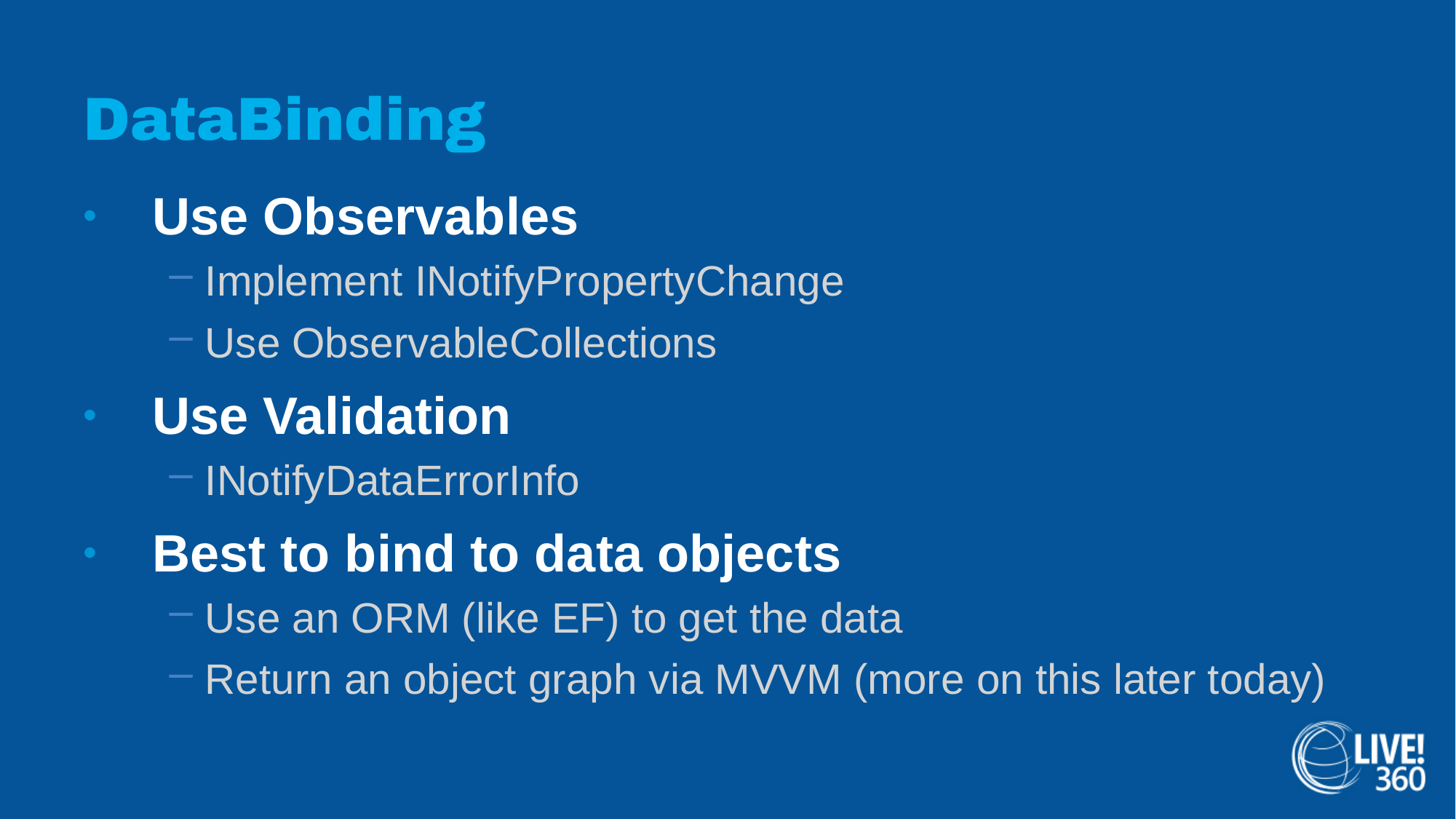

# DataBinding
Use Observables
Implement INotifyPropertyChange
Use ObservableCollections
Use Validation
INotifyDataErrorInfo
Best to bind to data objects
Use an ORM (like EF) to get the data
Return an object graph via MVVM (more on this later today)